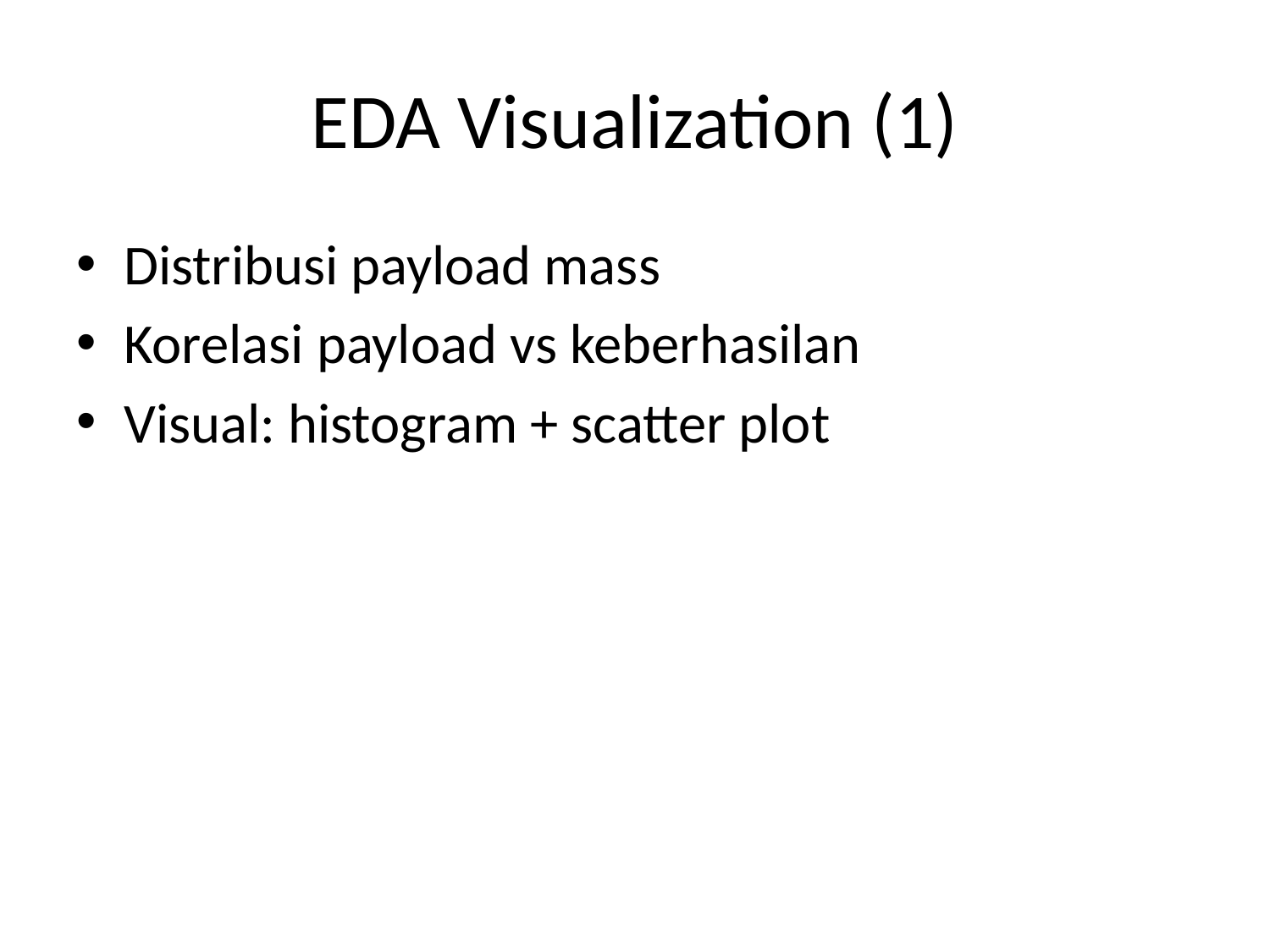

# EDA Visualization (1)
Distribusi payload mass
Korelasi payload vs keberhasilan
Visual: histogram + scatter plot